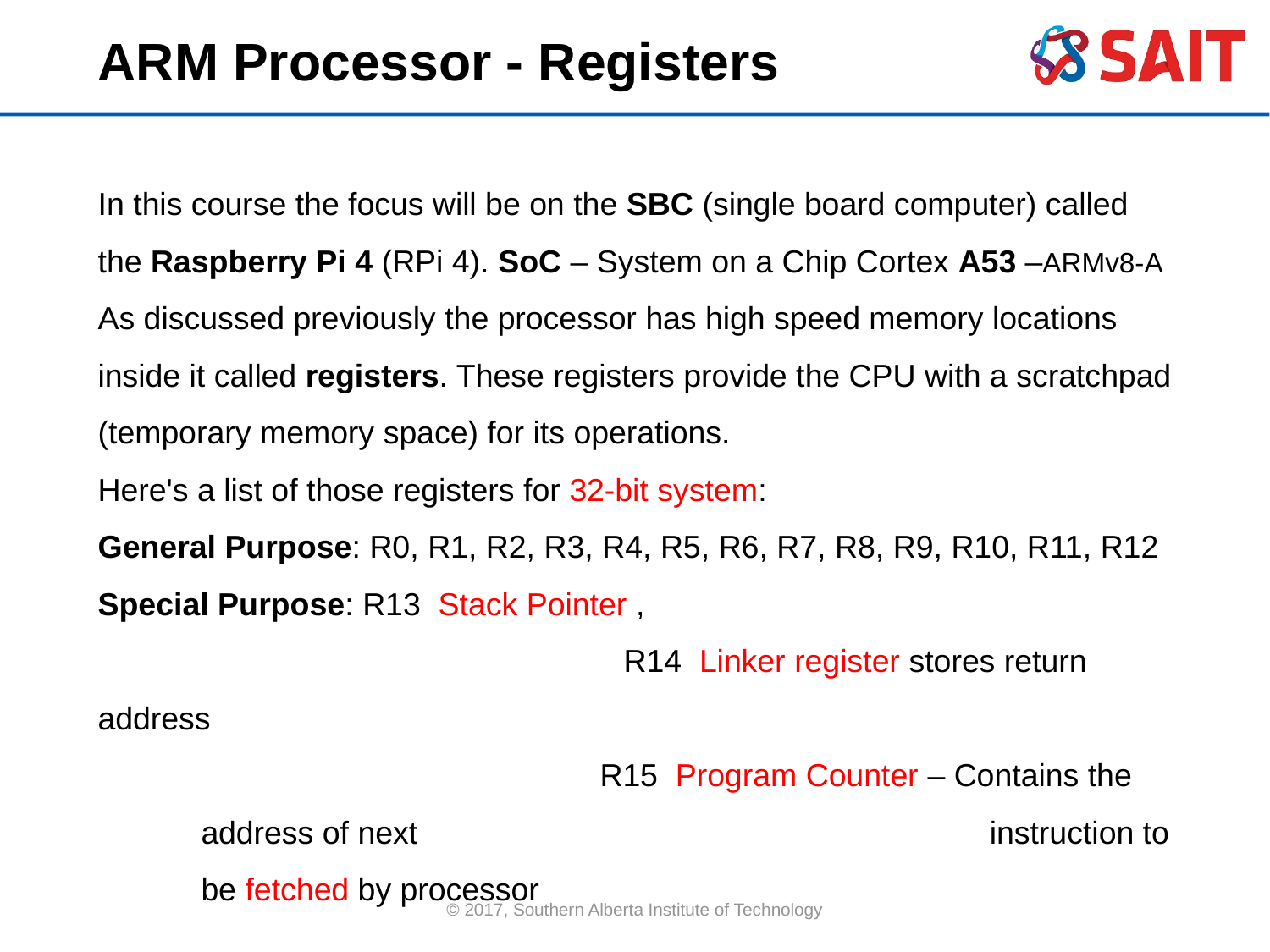

ARM Processor - Registers
In this course the focus will be on the SBC (single board computer) called the Raspberry Pi 4 (RPi 4). SoC – System on a Chip Cortex A53 –ARMv8-A
As discussed previously the processor has high speed memory locations inside it called registers. These registers provide the CPU with a scratchpad (temporary memory space) for its operations.
Here's a list of those registers for 32-bit system:
General Purpose: R0, R1, R2, R3, R4, R5, R6, R7, R8, R9, R10, R11, R12
Special Purpose: R13  Stack Pointer ,
				  R14  Linker register stores return address
 				  R15  Program Counter – Contains the address of next 					   instruction to be fetched by processor